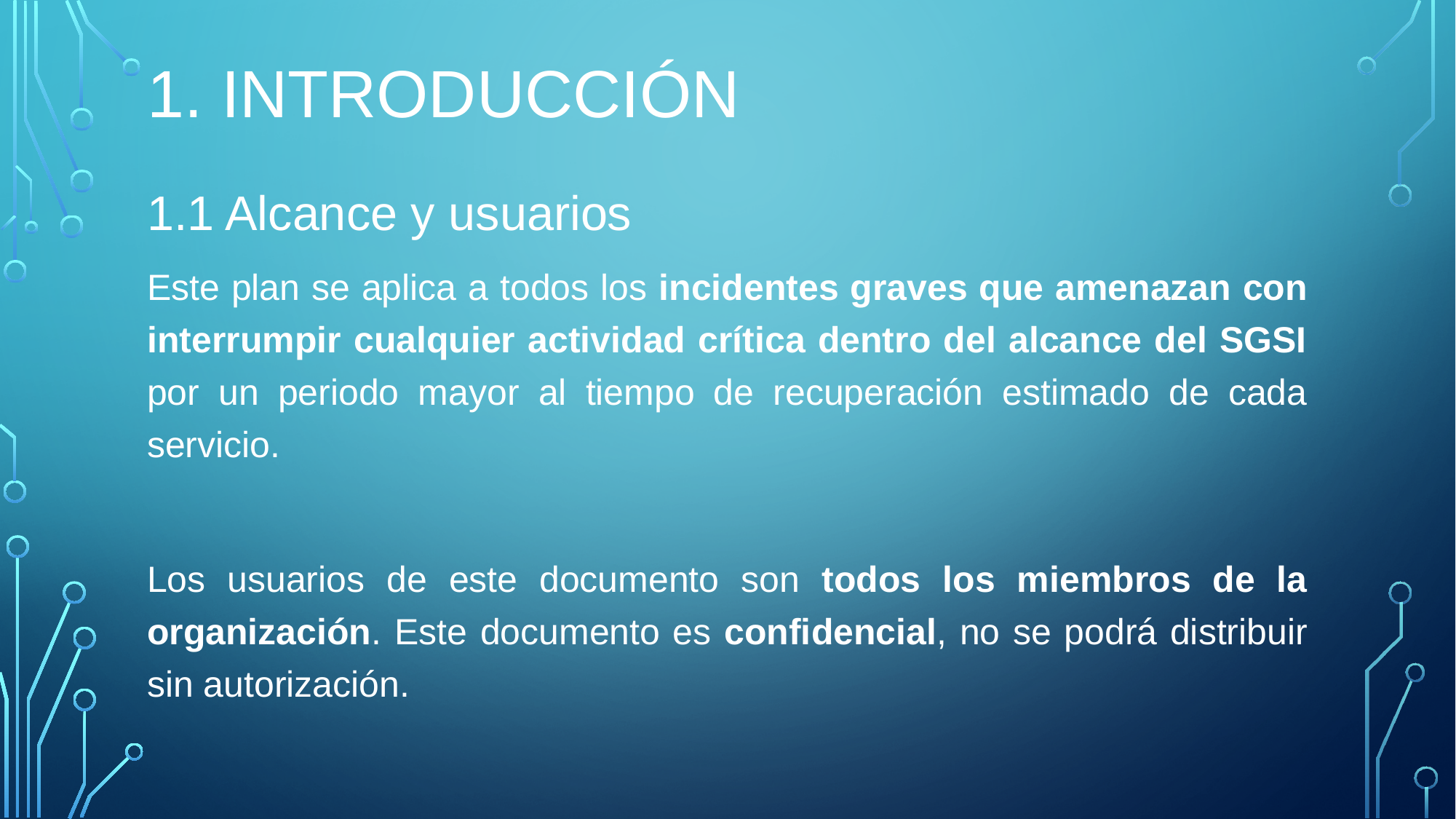

# 1. INTRODUCCIÓN
1.1 Alcance y usuarios
Este plan se aplica a todos los incidentes graves que amenazan con interrumpir cualquier actividad crítica dentro del alcance del SGSI por un periodo mayor al tiempo de recuperación estimado de cada servicio.

Los usuarios de este documento son todos los miembros de la organización. Este documento es confidencial, no se podrá distribuir sin autorización.